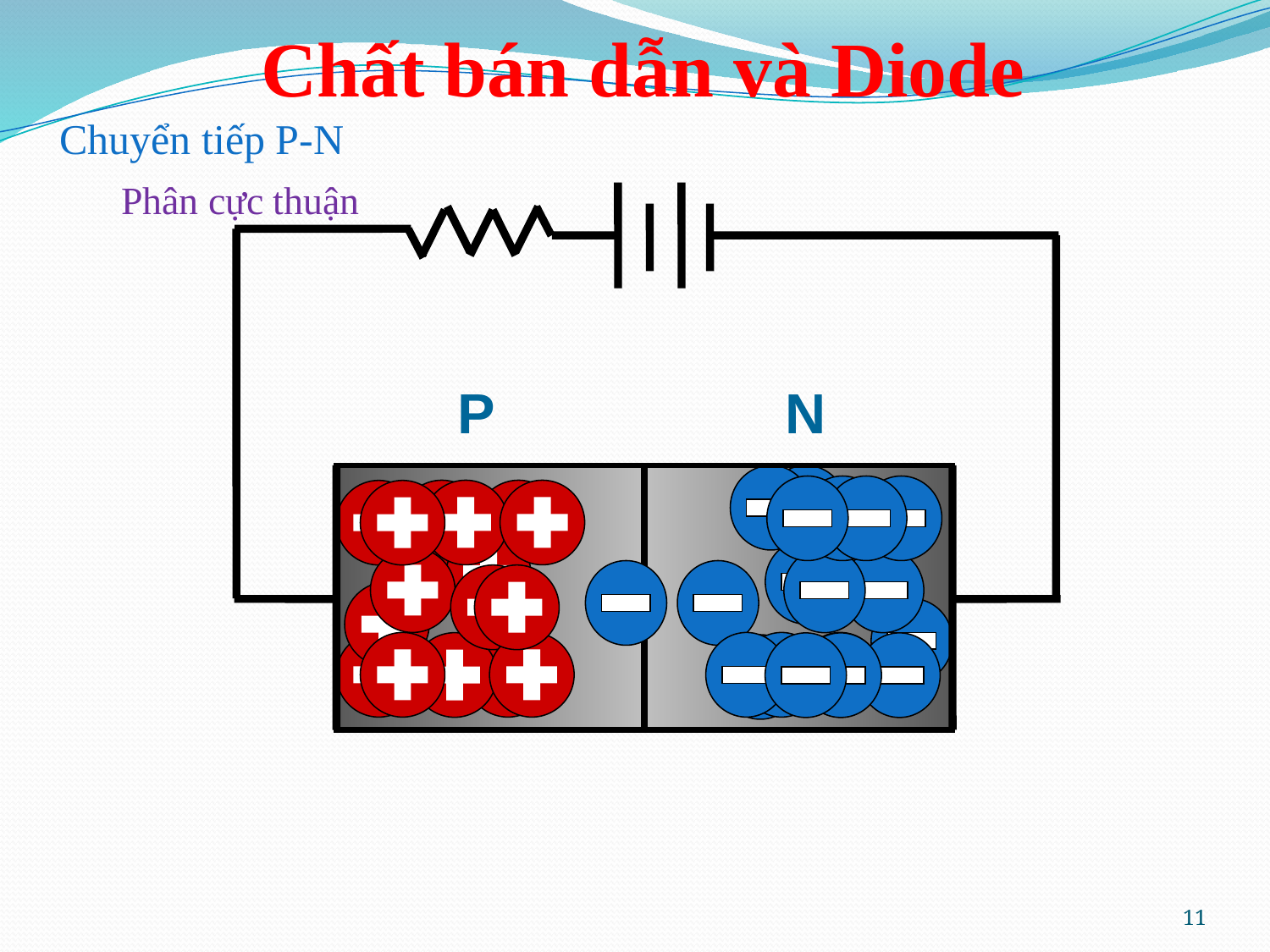

Chất bán dẫn và Diode
Chuyển tiếp P-N

Phân cực thuận

P
N

11